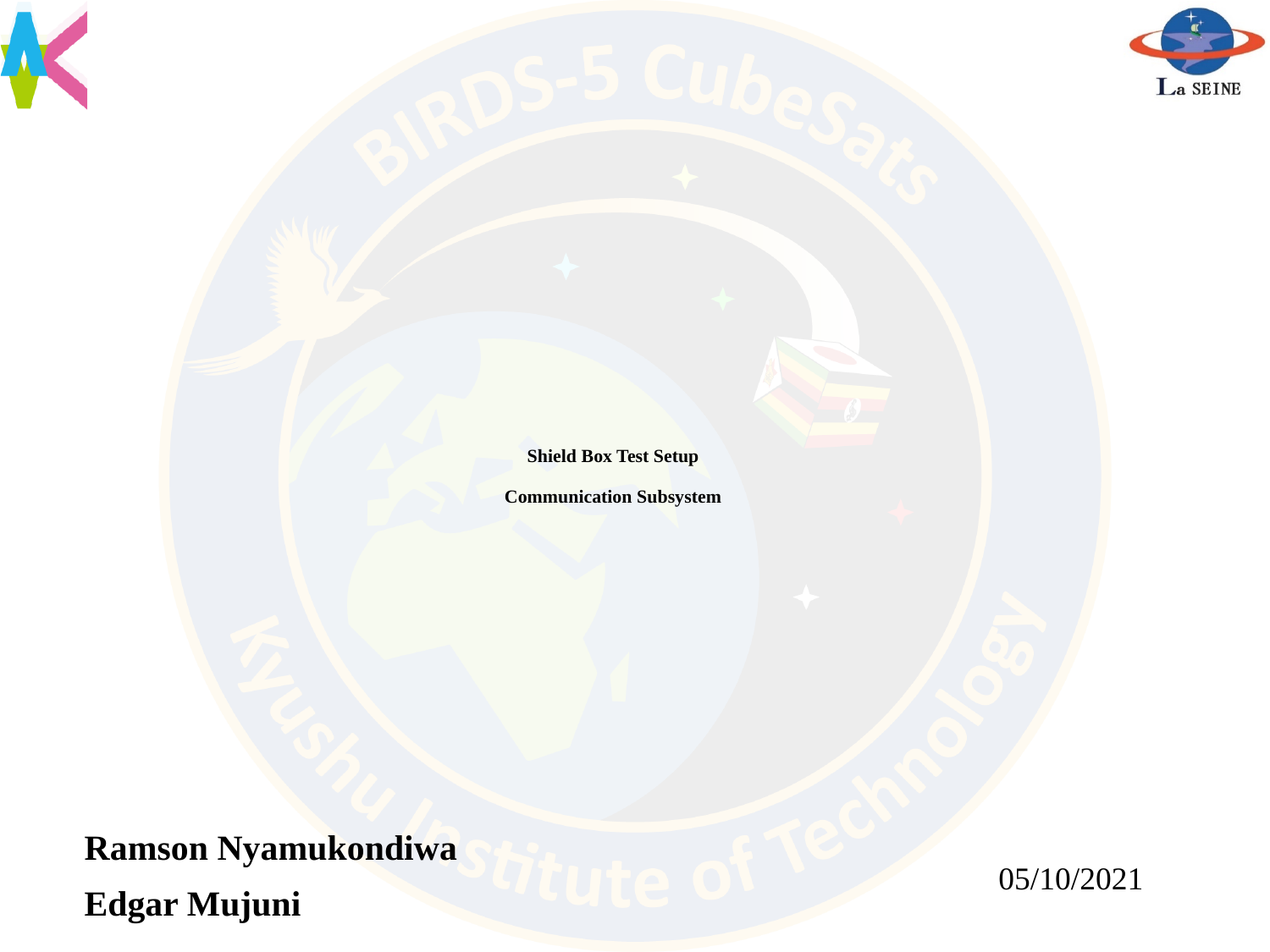

# Shield Box Test Setup Communication Subsystem
Ramson Nyamukondiwa
Edgar Mujuni
05/10/2021